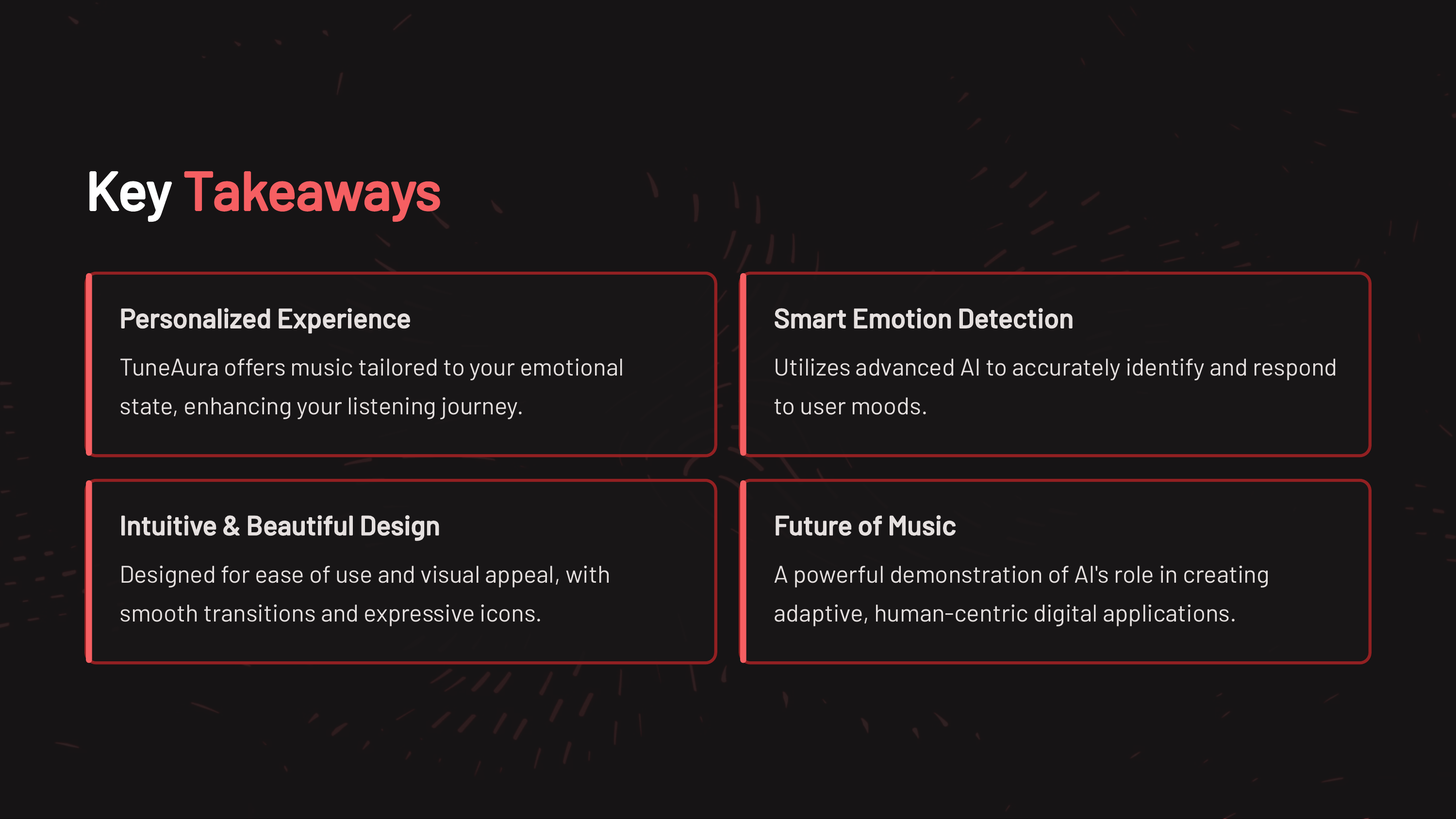

Key Takeaways

Personalized Experience
Smart Emotion Detection
TuneAura offers music tailored to your emotional state, enhancing your listening journey.
Utilizes advanced AI to accurately identify and respond to user moods.

Intuitive & Beautiful Design
Future of Music
Designed for ease of use and visual appeal, with smooth transitions and expressive icons.
A powerful demonstration of AI's role in creating adaptive, human-centric digital applications.